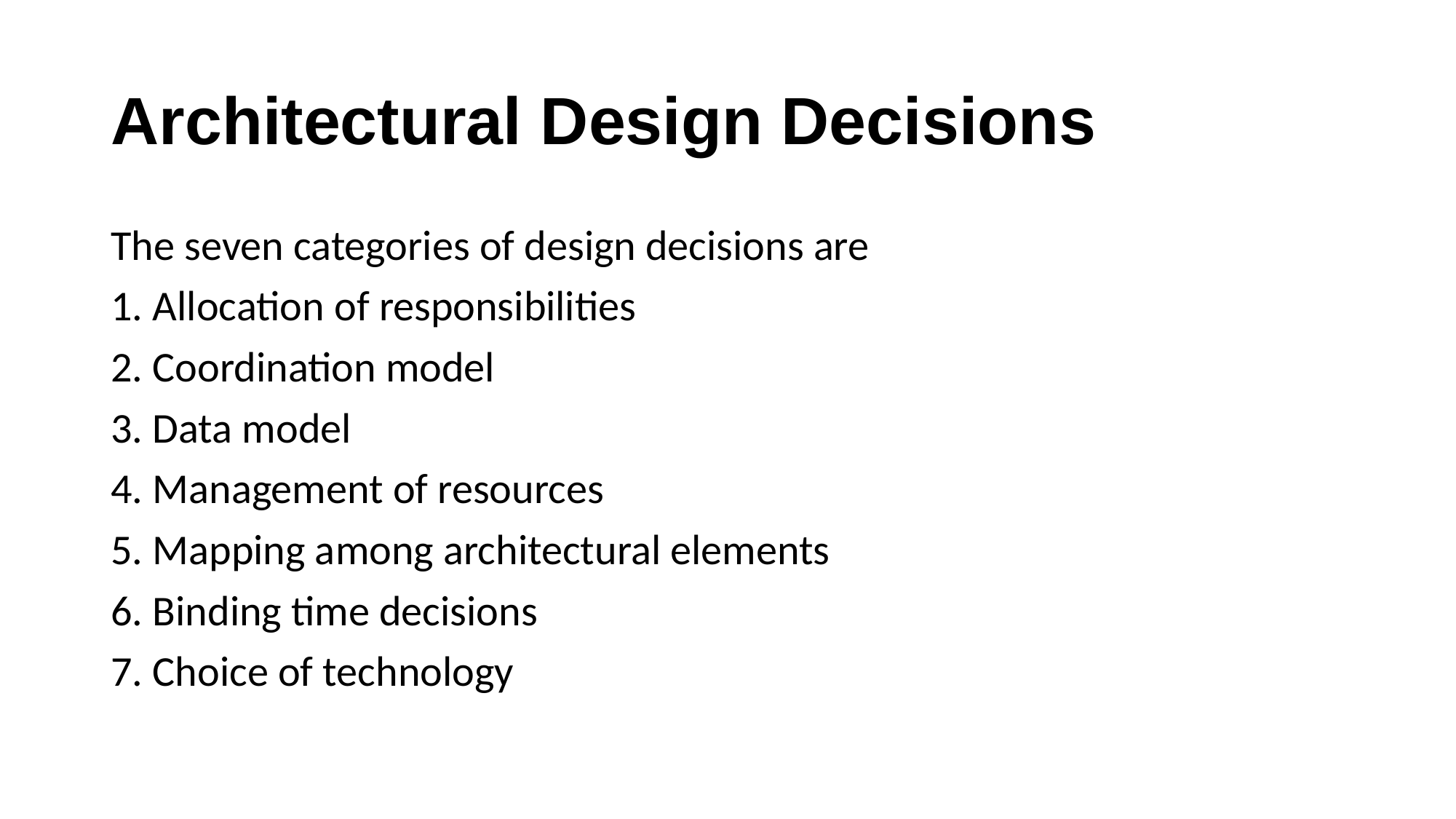

# Architectural Design Decisions
The seven categories of design decisions are
1. Allocation of responsibilities
2. Coordination model
3. Data model
4. Management of resources
5. Mapping among architectural elements
6. Binding time decisions
7. Choice of technology